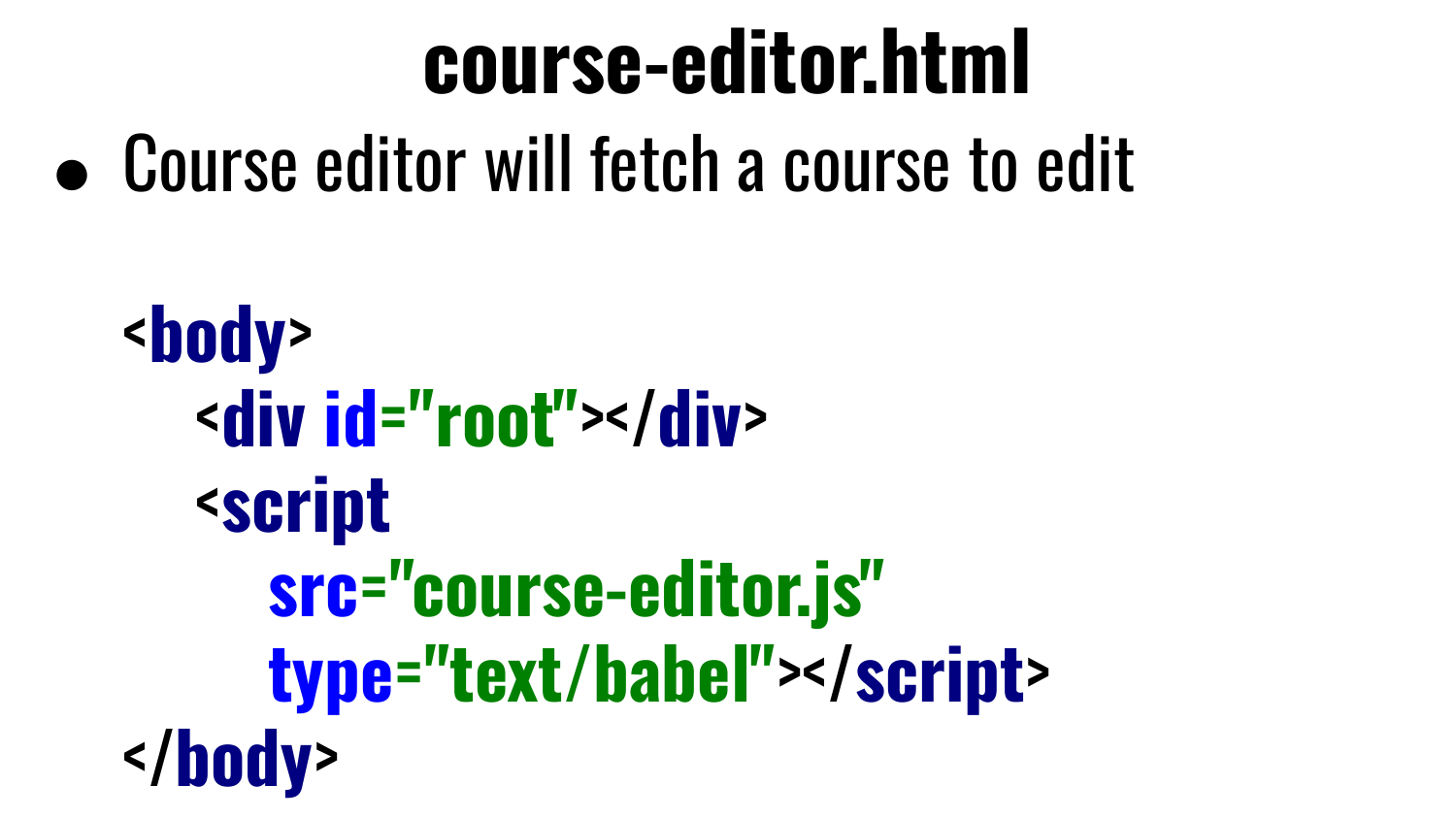

# course-editor.html
Course editor will fetch a course to edit

<body>
<div id="root"></div>
<script
src="course-editor.js"
type="text/babel"></script>
</body>